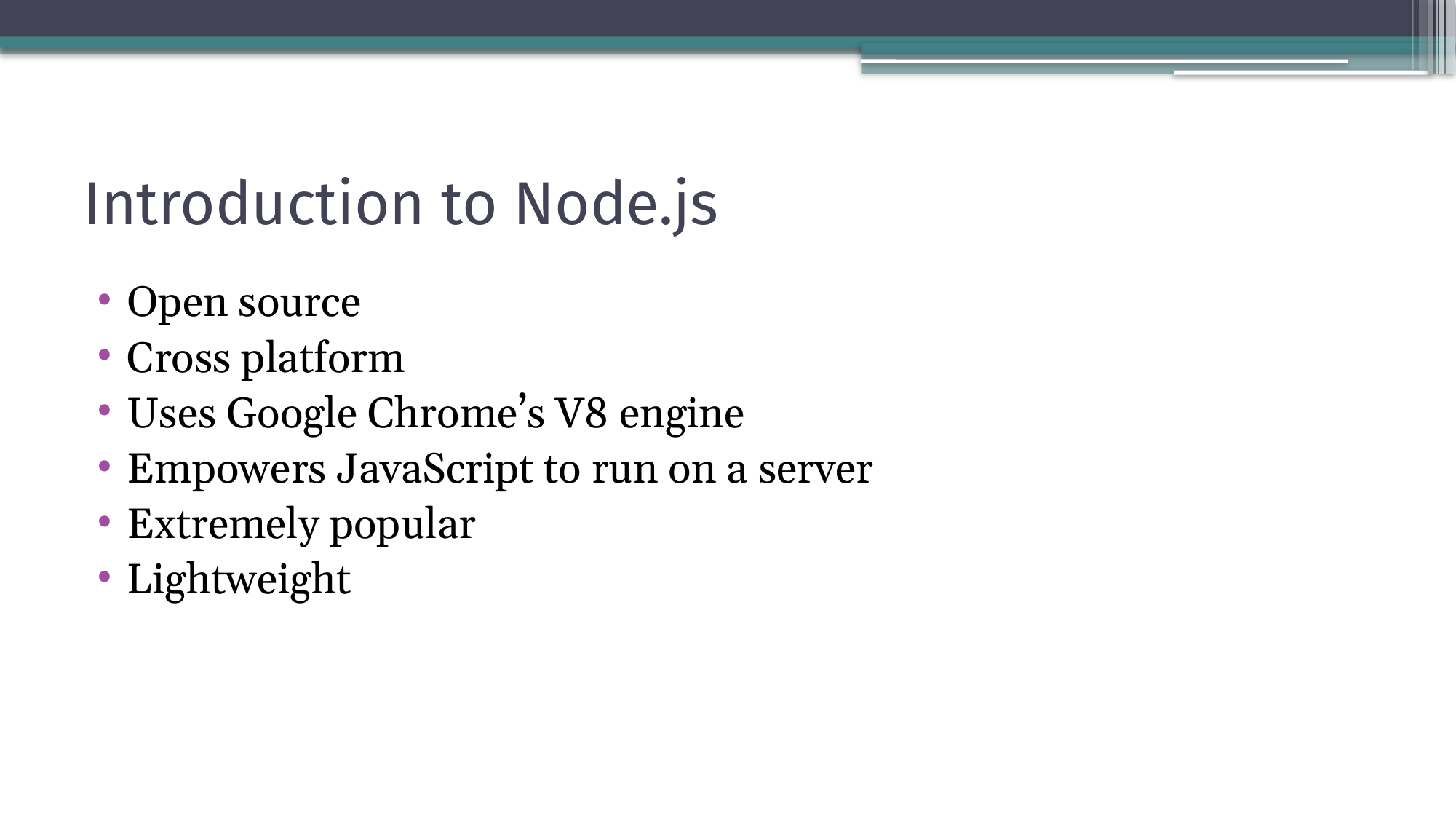

# Introduction to Node.js
Open source
Cross platform
Uses Google Chrome’s V8 engine
Empowers JavaScript to run on a server
Extremely popular
Lightweight